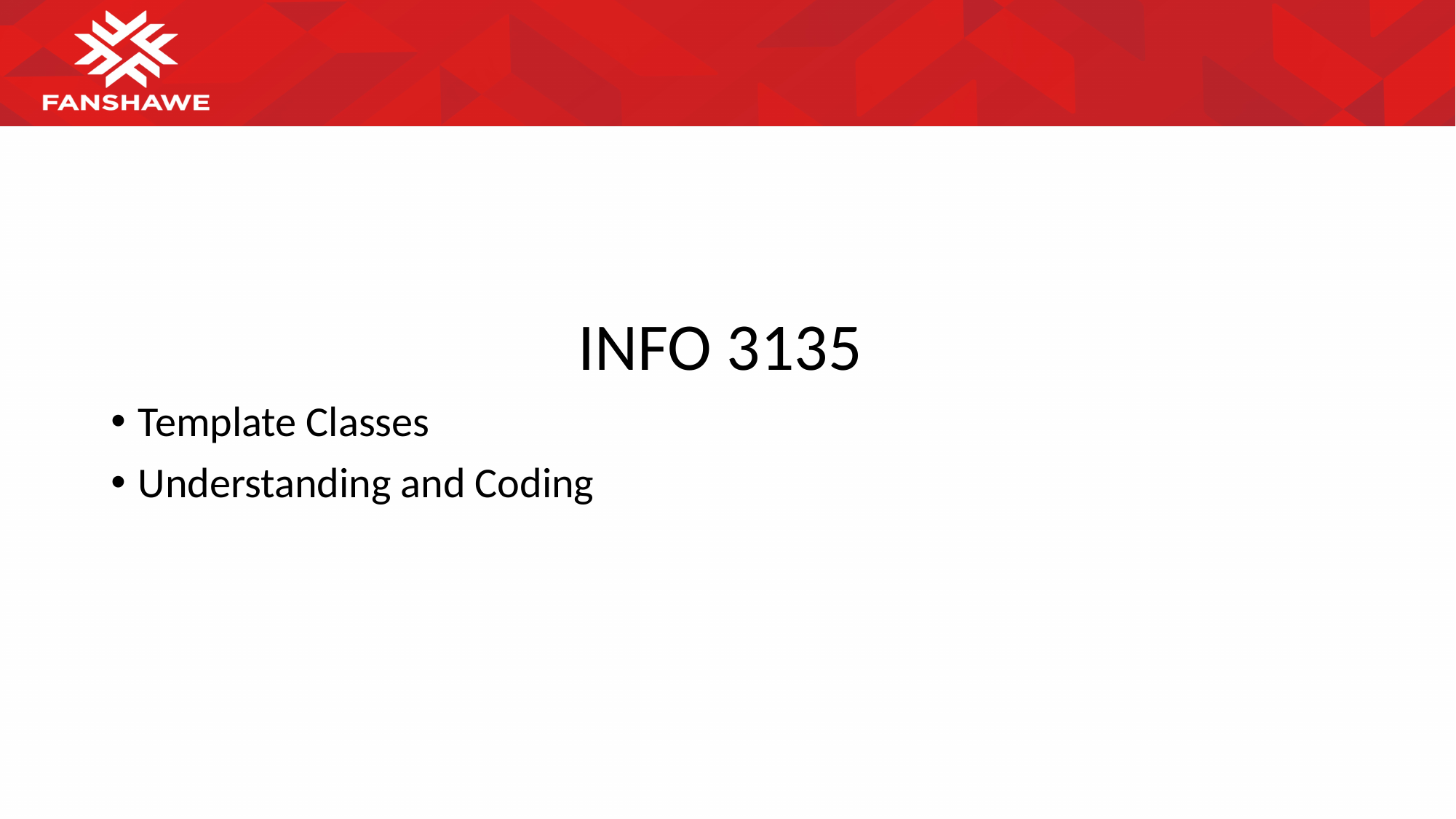

#

INFO 3135
Template Classes
Understanding and Coding